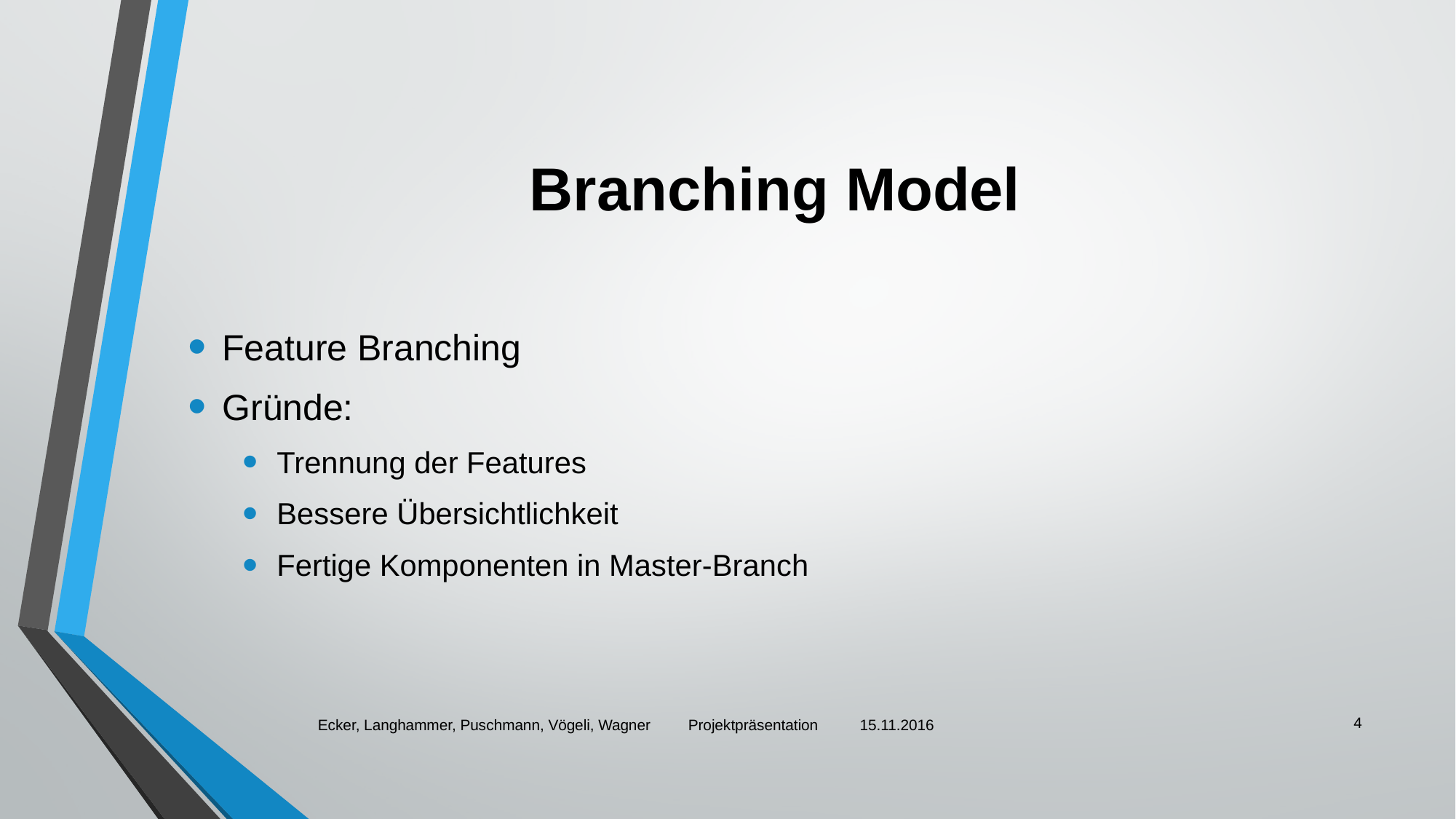

# Branching Model
Feature Branching
Gründe:
Trennung der Features
Bessere Übersichtlichkeit
Fertige Komponenten in Master-Branch
4
Ecker, Langhammer, Puschmann, Vögeli, Wagner         Projektpräsentation          15.11.2016